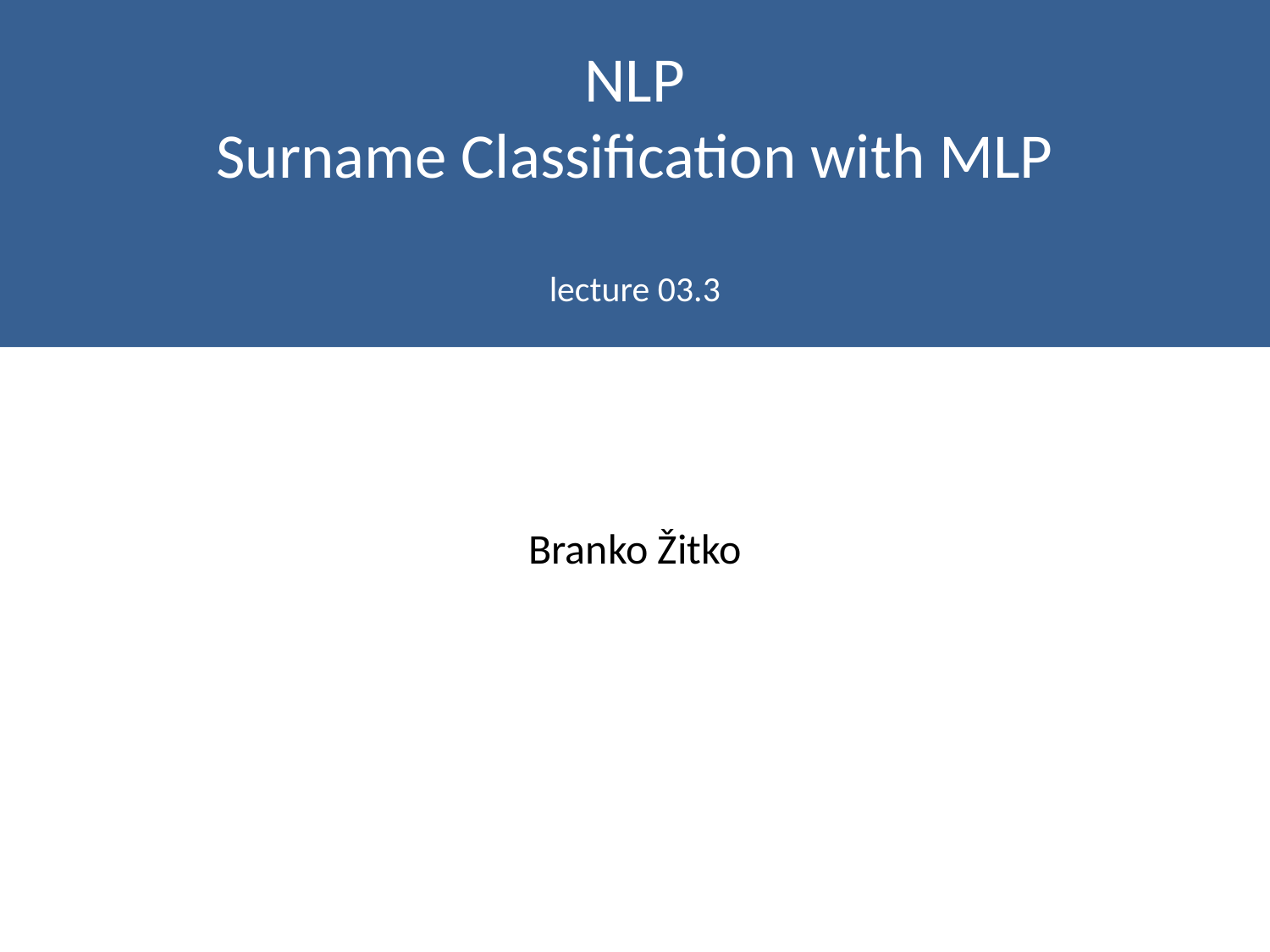

# NLP Surname Classification with MLP lecture 03.3
Branko Žitko